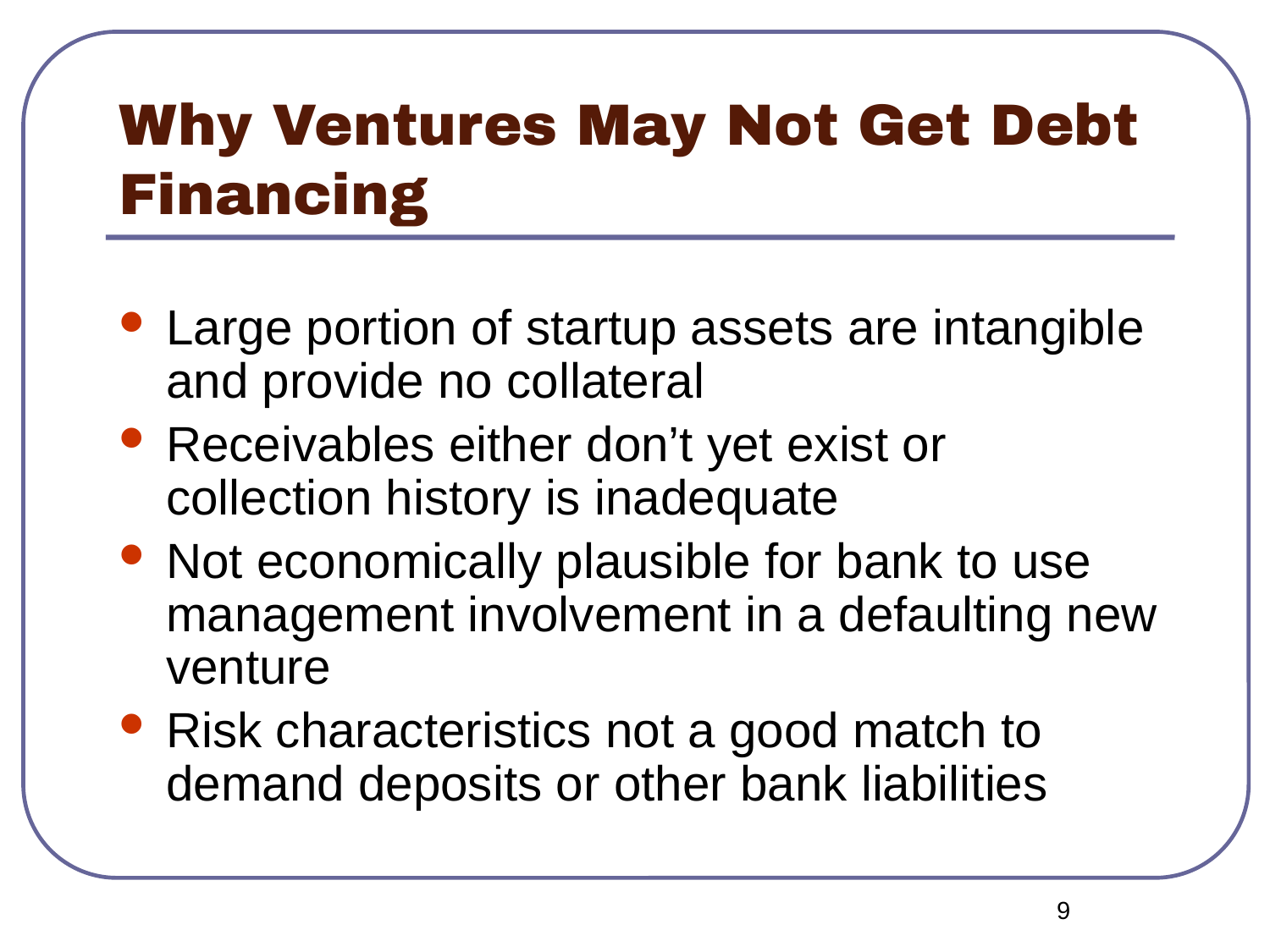

# Why Ventures May Not Get Debt Financing
Large portion of startup assets are intangible and provide no collateral
Receivables either don’t yet exist or collection history is inadequate
Not economically plausible for bank to use management involvement in a defaulting new venture
Risk characteristics not a good match to demand deposits or other bank liabilities
9